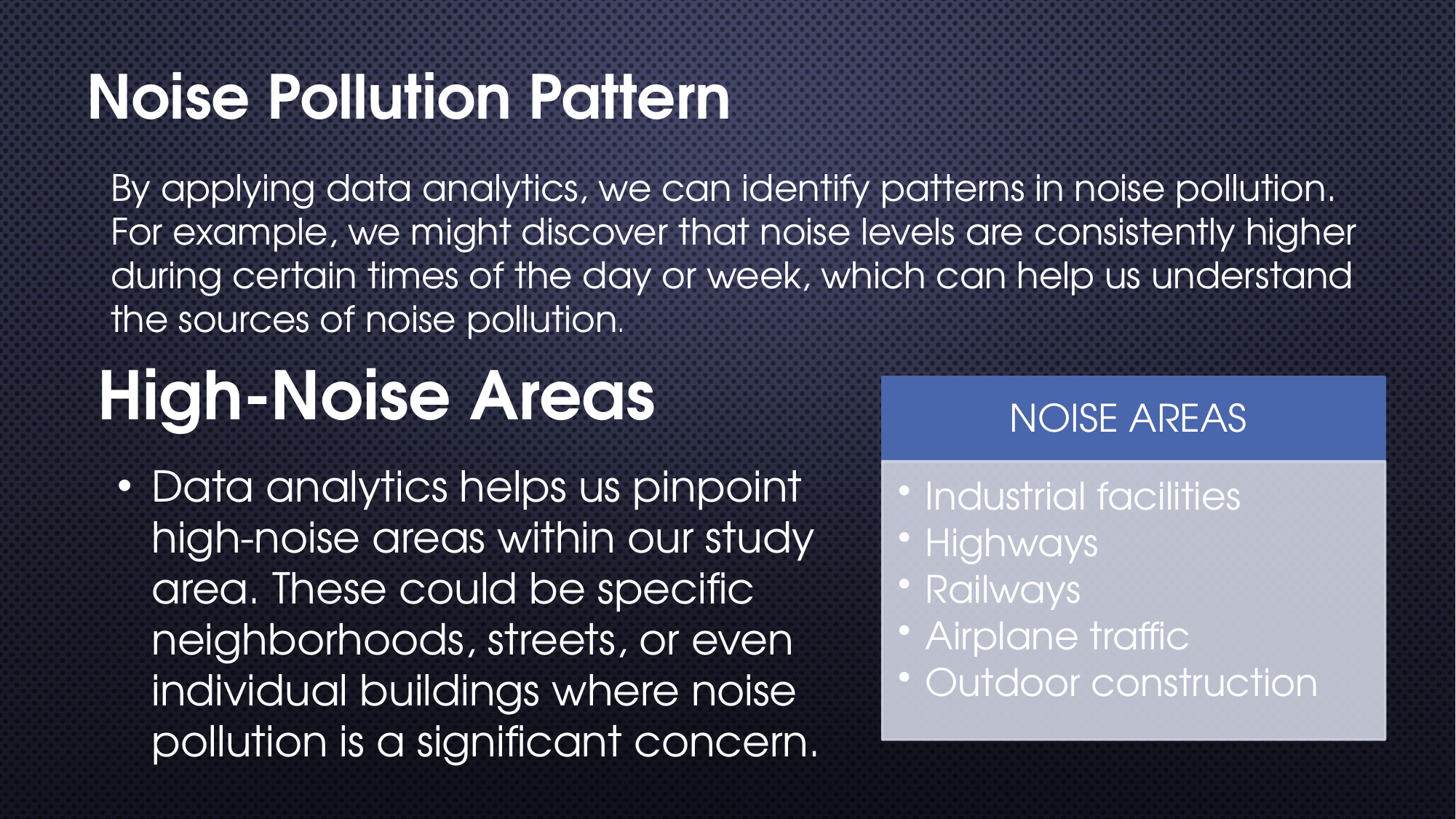

Noise Pollution Pattern
#

By applying data analytics, we can identify patterns in noise pollution. For example, we might discover that noise levels are consistently higher during certain times of the day or week, which can help us understand the sources of noise pollution.

High-Noise Areas
NOISE AREAS
Industrial facilities
Highways
Railways
Airplane traffic
Outdoor construction
Data analytics helps us pinpoint high-noise areas within our study area. These could be specific neighborhoods, streets, or even individual buildings where noise pollution is a significant concern.